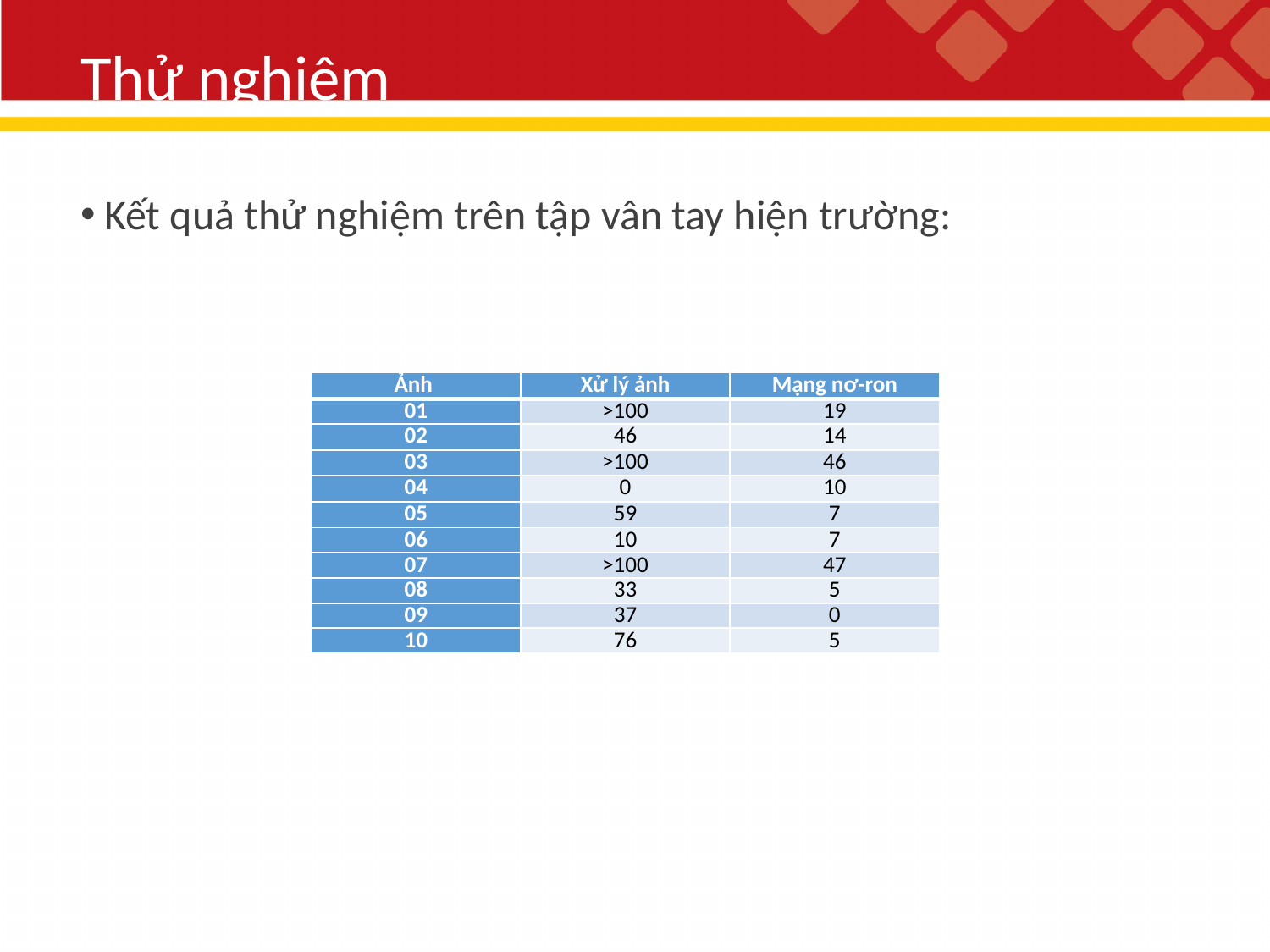

# Thử nghiệm
Kết quả thử nghiệm trên tập vân tay hiện trường:
| Ảnh | Xử lý ảnh | Mạng nơ-ron |
| --- | --- | --- |
| 01 | >100 | 19 |
| 02 | 46 | 14 |
| 03 | >100 | 46 |
| 04 | 0 | 10 |
| 05 | 59 | 7 |
| 06 | 10 | 7 |
| 07 | >100 | 47 |
| 08 | 33 | 5 |
| 09 | 37 | 0 |
| 10 | 76 | 5 |